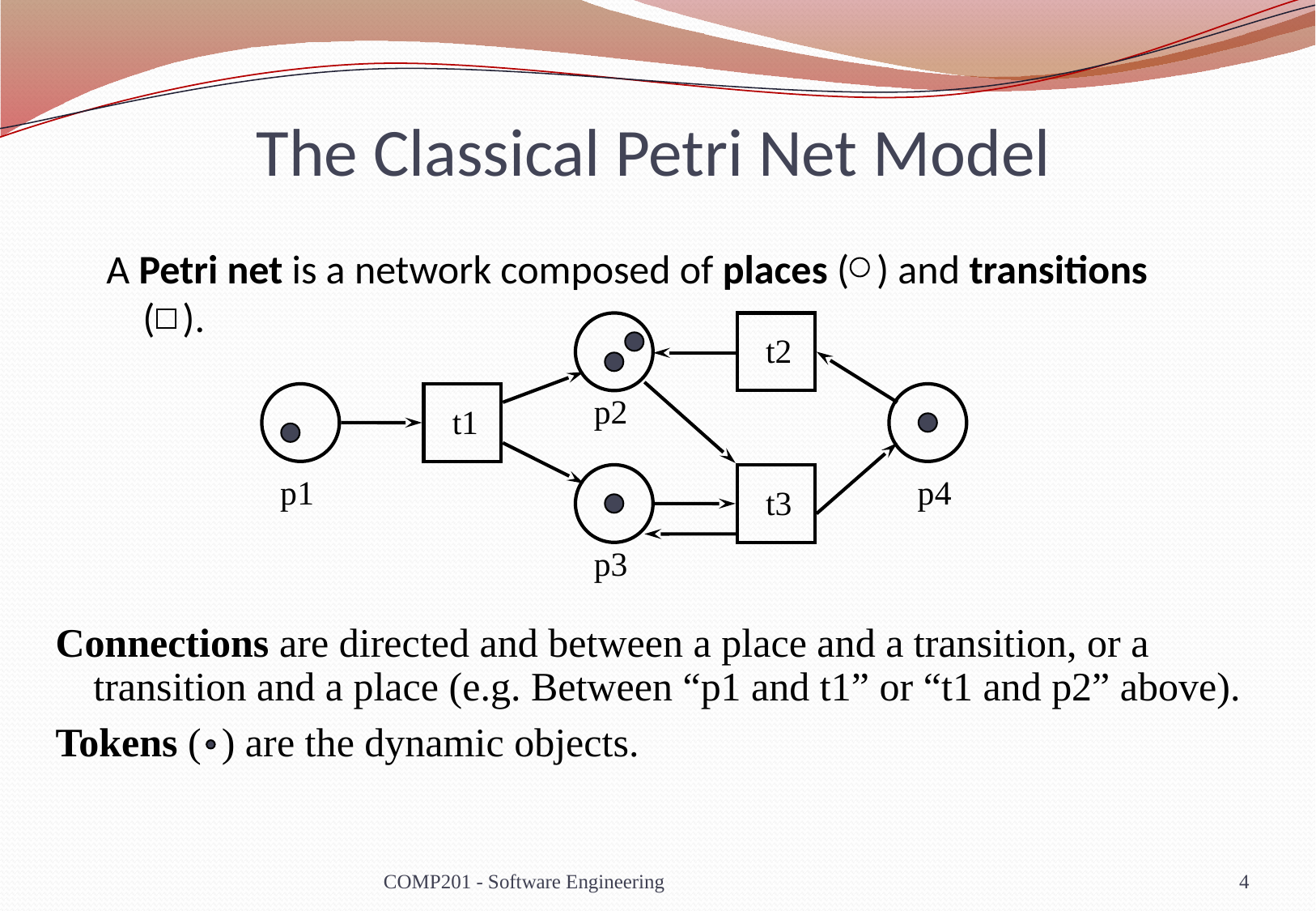

# The Classical Petri Net Model
A Petri net is a network composed of places (   ) and transitions (   ).

t2

p2
t1

p1
p4
t3

p3
Connections are directed and between a place and a transition, or a transition and a place (e.g. Between “p1 and t1” or “t1 and p2” above).
Tokens (  ) are the dynamic objects.

COMP201 - Software Engineering
4